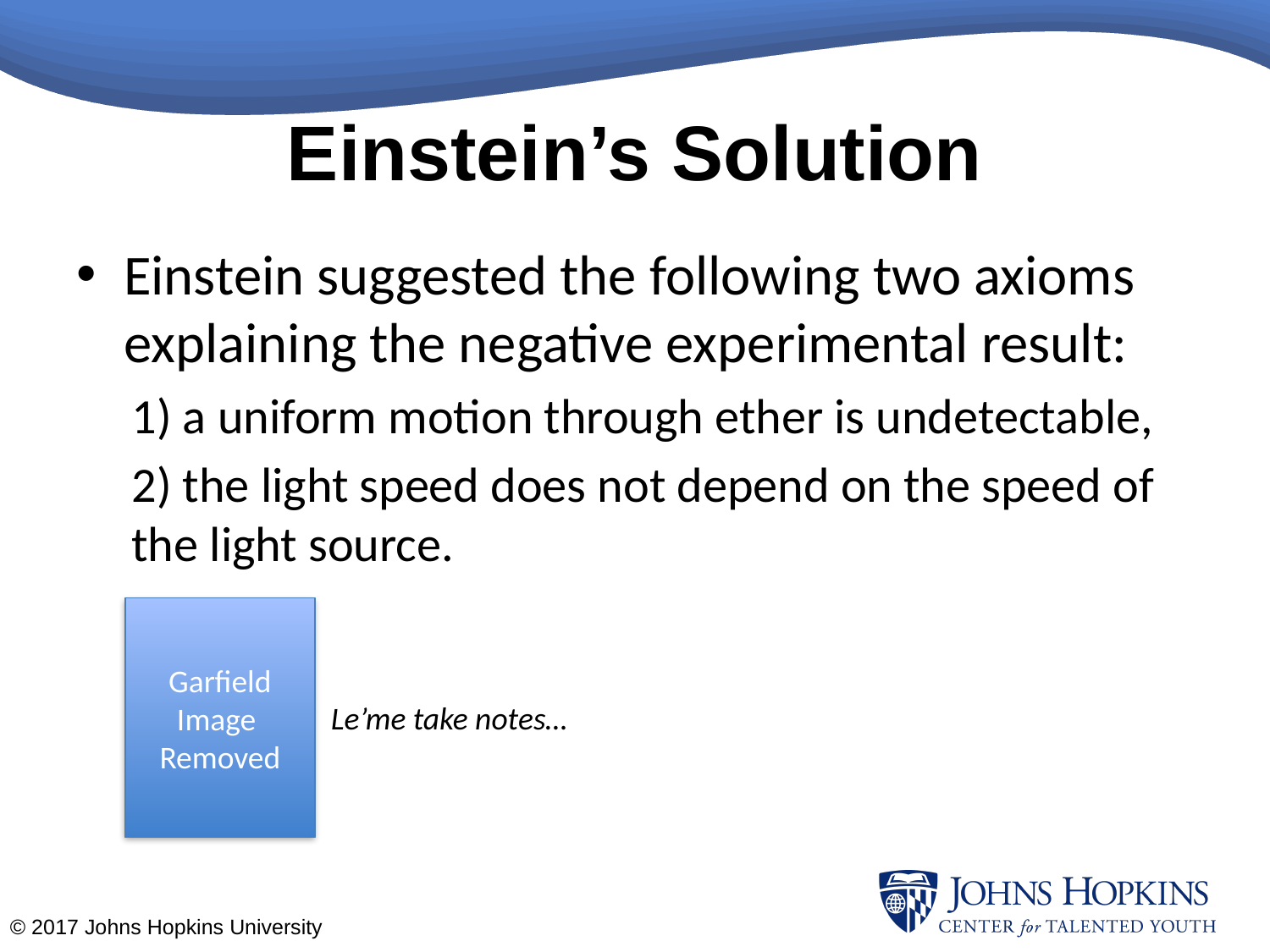

# Einstein’s Solution
Einstein suggested the following two axioms explaining the negative experimental result:
1) a uniform motion through ether is undetectable,
2) the light speed does not depend on the speed of the light source.
Garfield
Image
Removed
Le’me take notes…